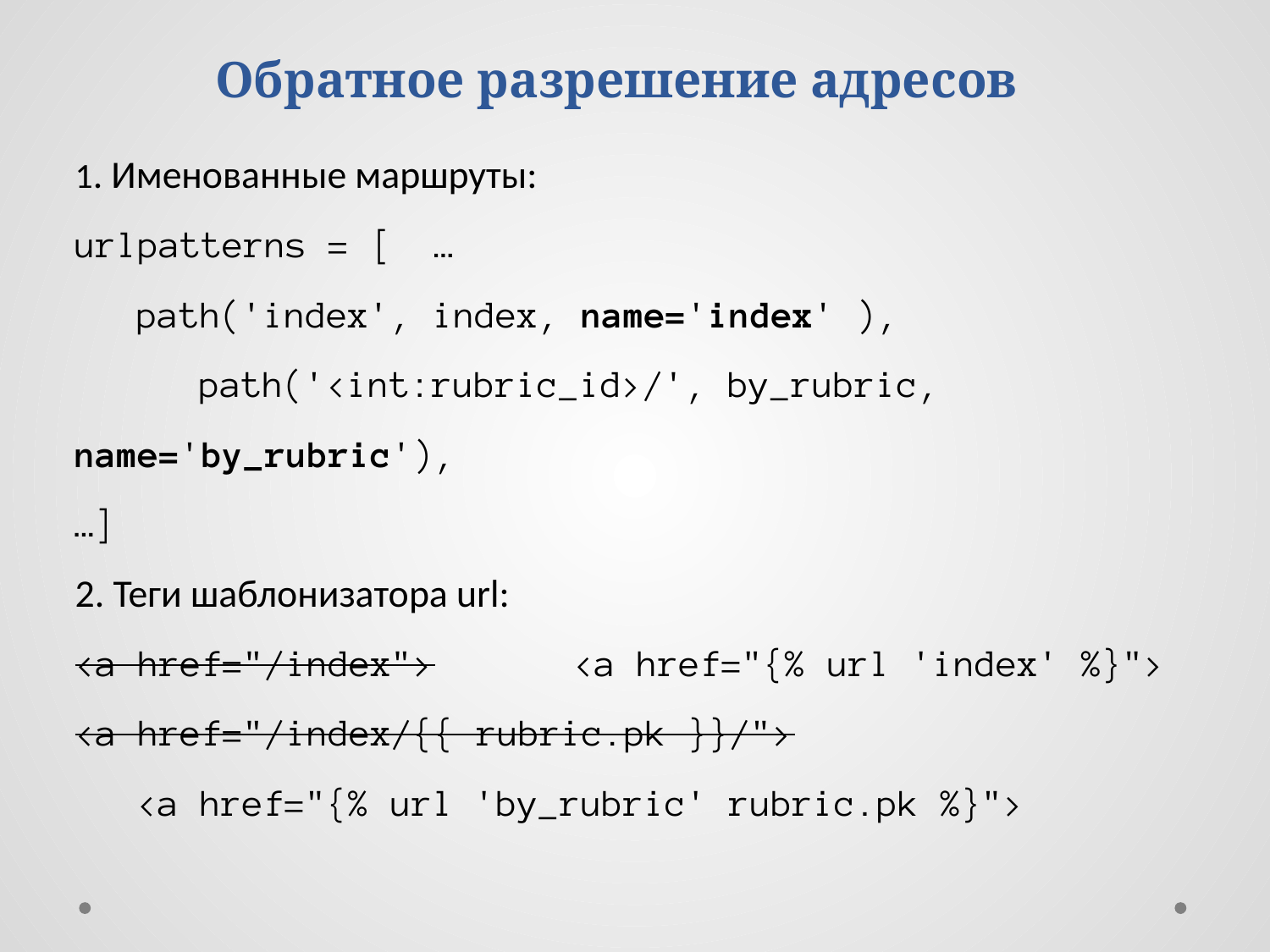

Обратное разрешение адресов
1. Именованные маршруты:
urlpatterns = [  …
 	path('index', index, name='index' ),
		path('<int:rubric_id>/', by_rubric, name='by_rubric'),
…]
2. Теги шаблонизатора url:
<а hrеf="/index">			<а hrеf="{% url 'index' %}">
<а href="/index/{{ rubric.pk }}/">
	<а hrеf="{% url 'by_rubric' rubric.pk %}">